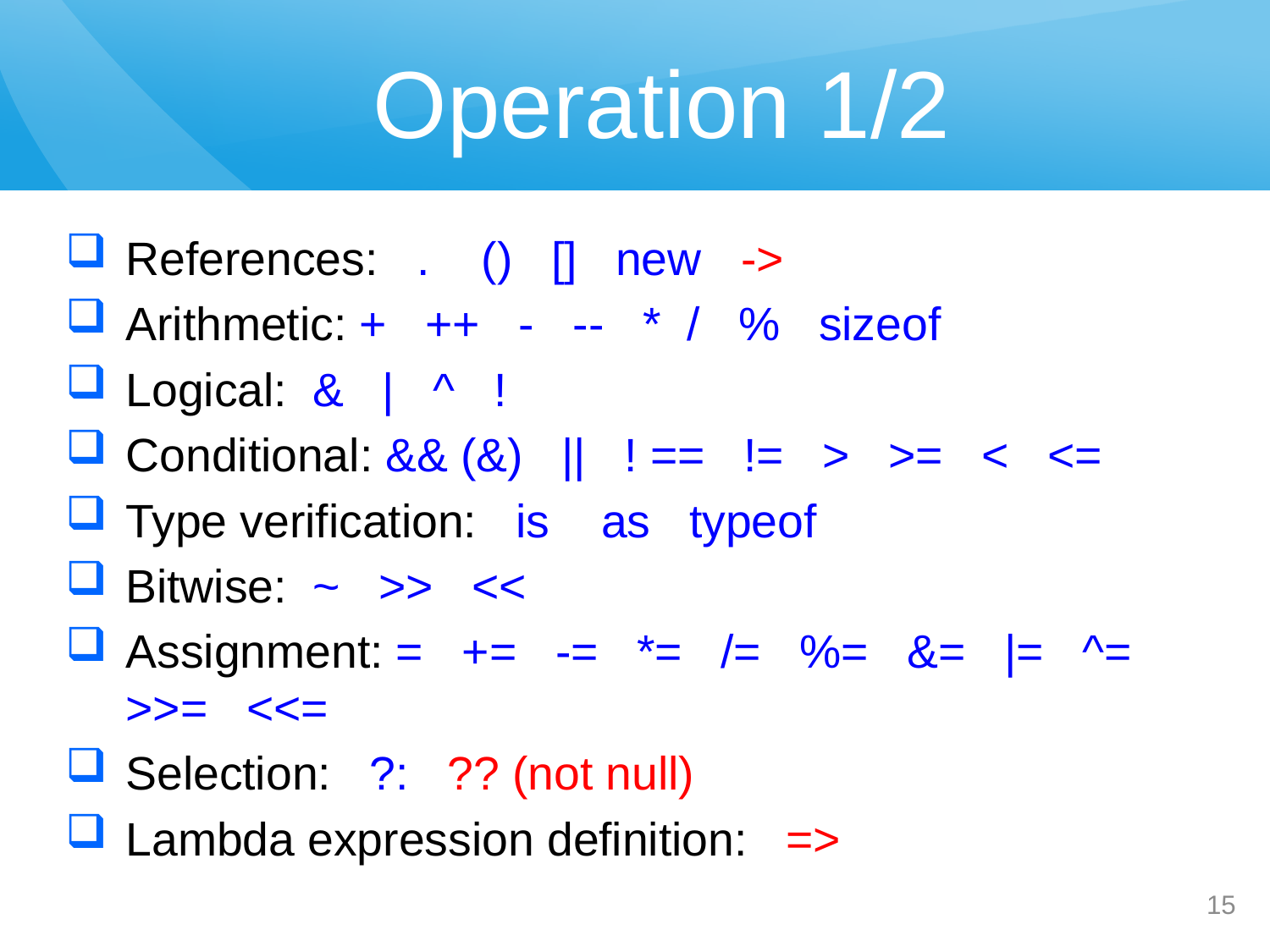

# Operation 1/2
References:   .    ()   []   new   ->
Arithmetic: +   ++   -   --   *  /   %   sizeof
Logical:  &   |   ^   !
Conditional: && (&)   ||   ! ==   !=   >   >=   <   <=
Type verification:   is    as   typeof
Bitwise:  ~   >>   <<
Assignment: =   +=   -=   *=   /=   %=   &=   |=   ^=   >>=   <<=
Selection:   ?:   ?? (not null)
Lambda expression definition:   =>

15